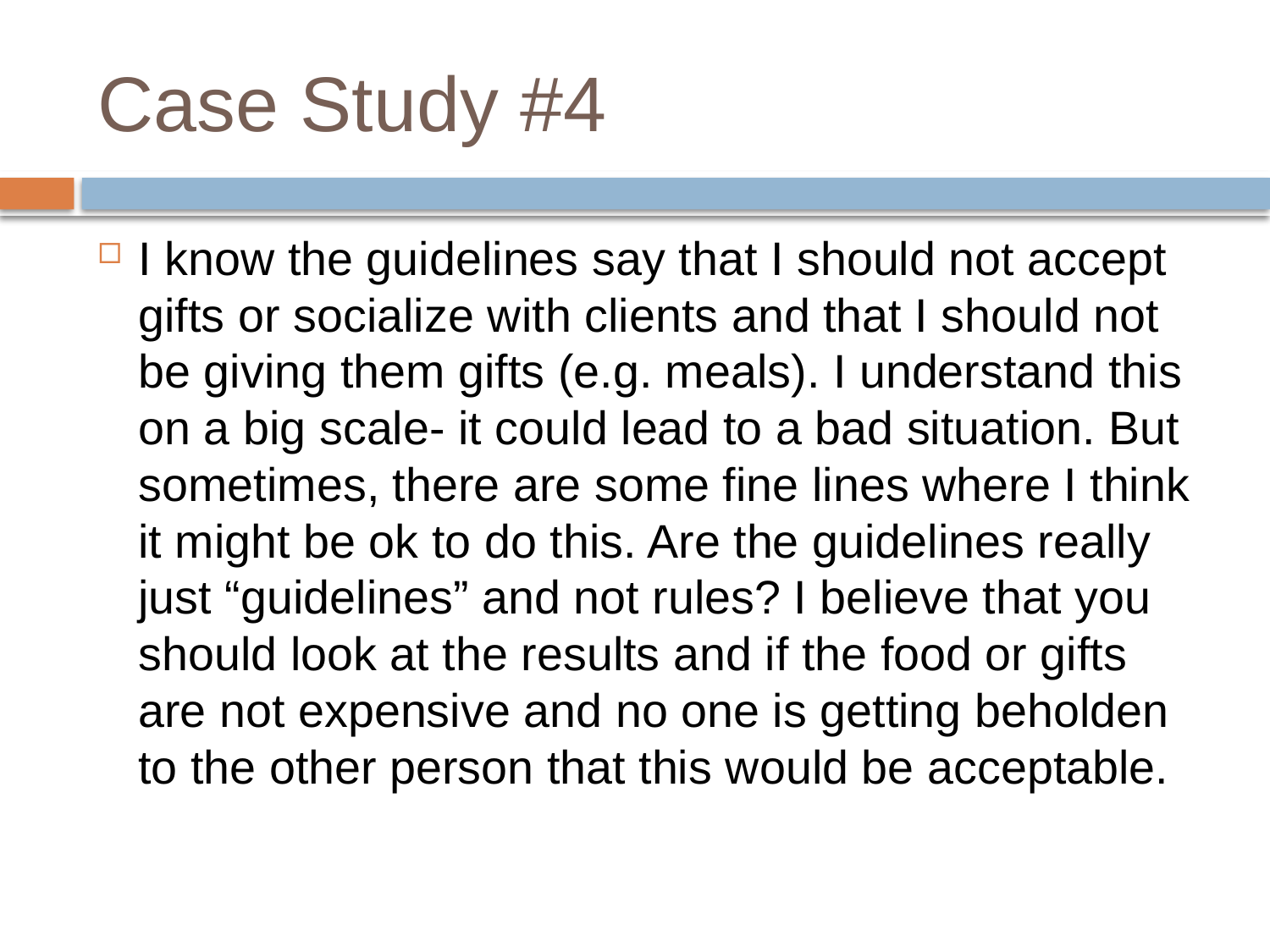

# Case Study #4
I know the guidelines say that I should not accept gifts or socialize with clients and that I should not be giving them gifts (e.g. meals). I understand this on a big scale- it could lead to a bad situation. But sometimes, there are some fine lines where I think it might be ok to do this. Are the guidelines really just “guidelines” and not rules? I believe that you should look at the results and if the food or gifts are not expensive and no one is getting beholden to the other person that this would be acceptable.